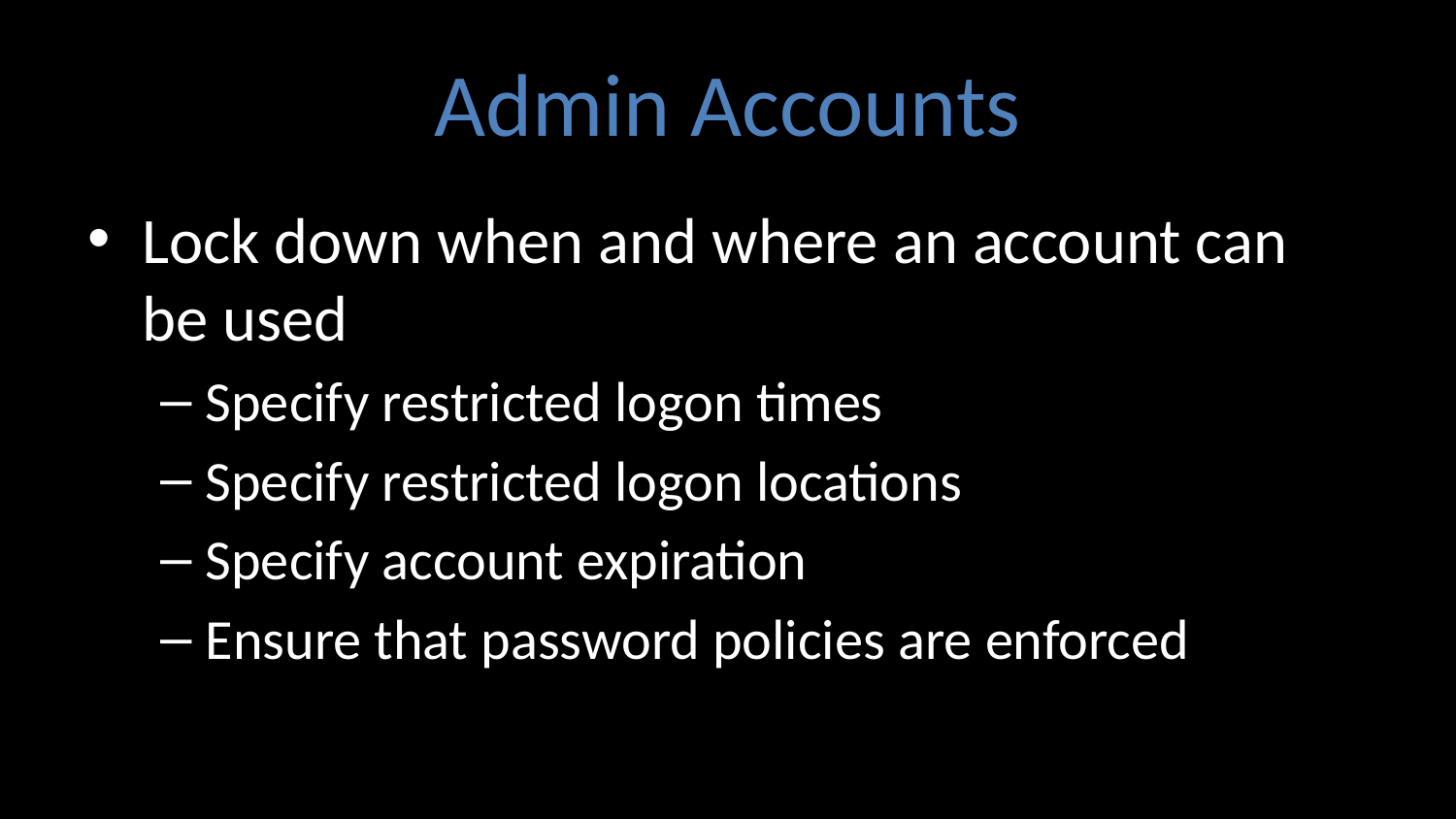

# Admin Accounts
Lock down when and where an account can be used
Specify restricted logon times
Specify restricted logon locations
Specify account expiration
Ensure that password policies are enforced